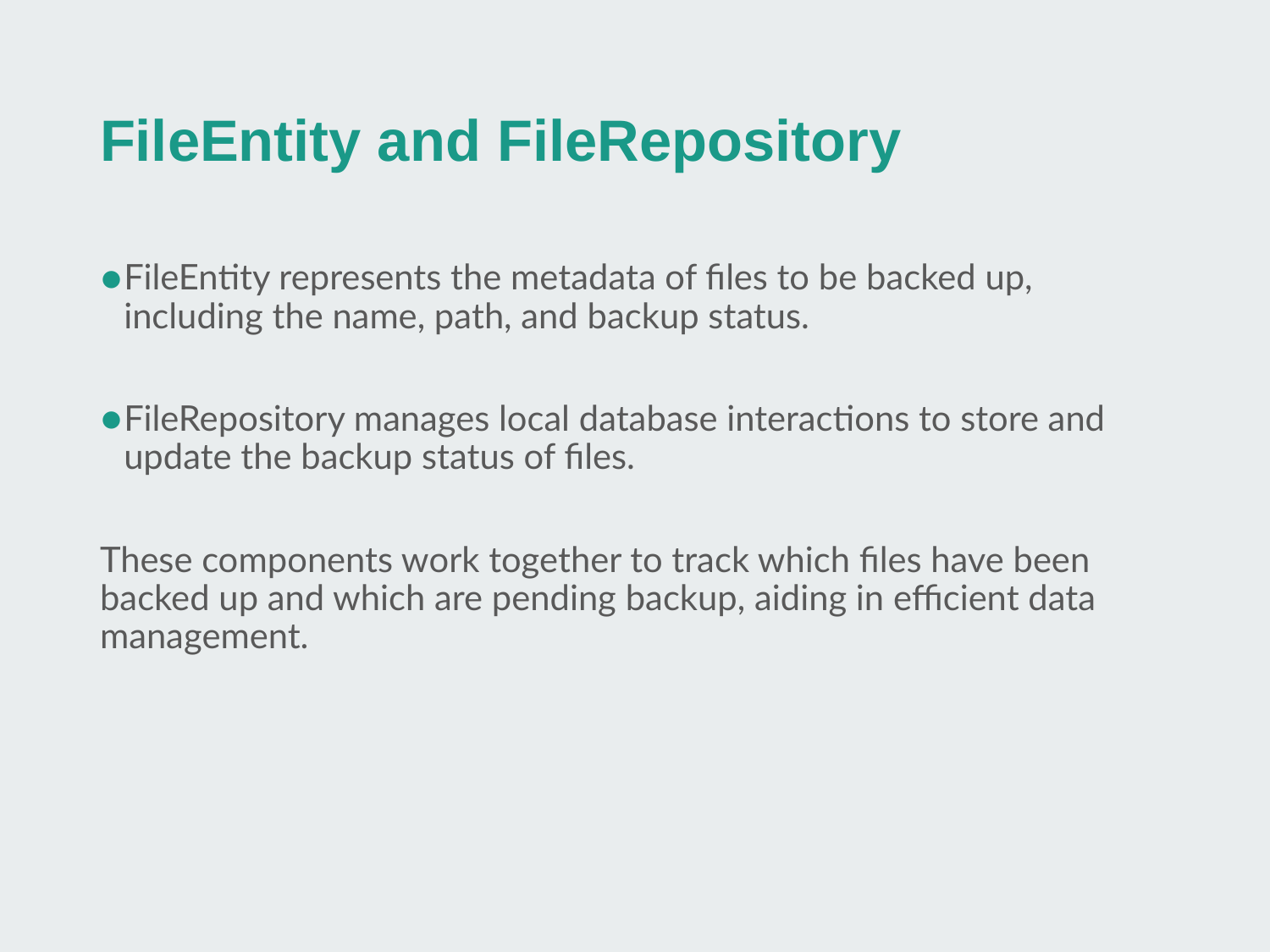

# FileEntity and FileRepository
FileEntity represents the metadata of files to be backed up, including the name, path, and backup status.

FileRepository manages local database interactions to store and update the backup status of files.

These components work together to track which files have been backed up and which are pending backup, aiding in efficient data management.